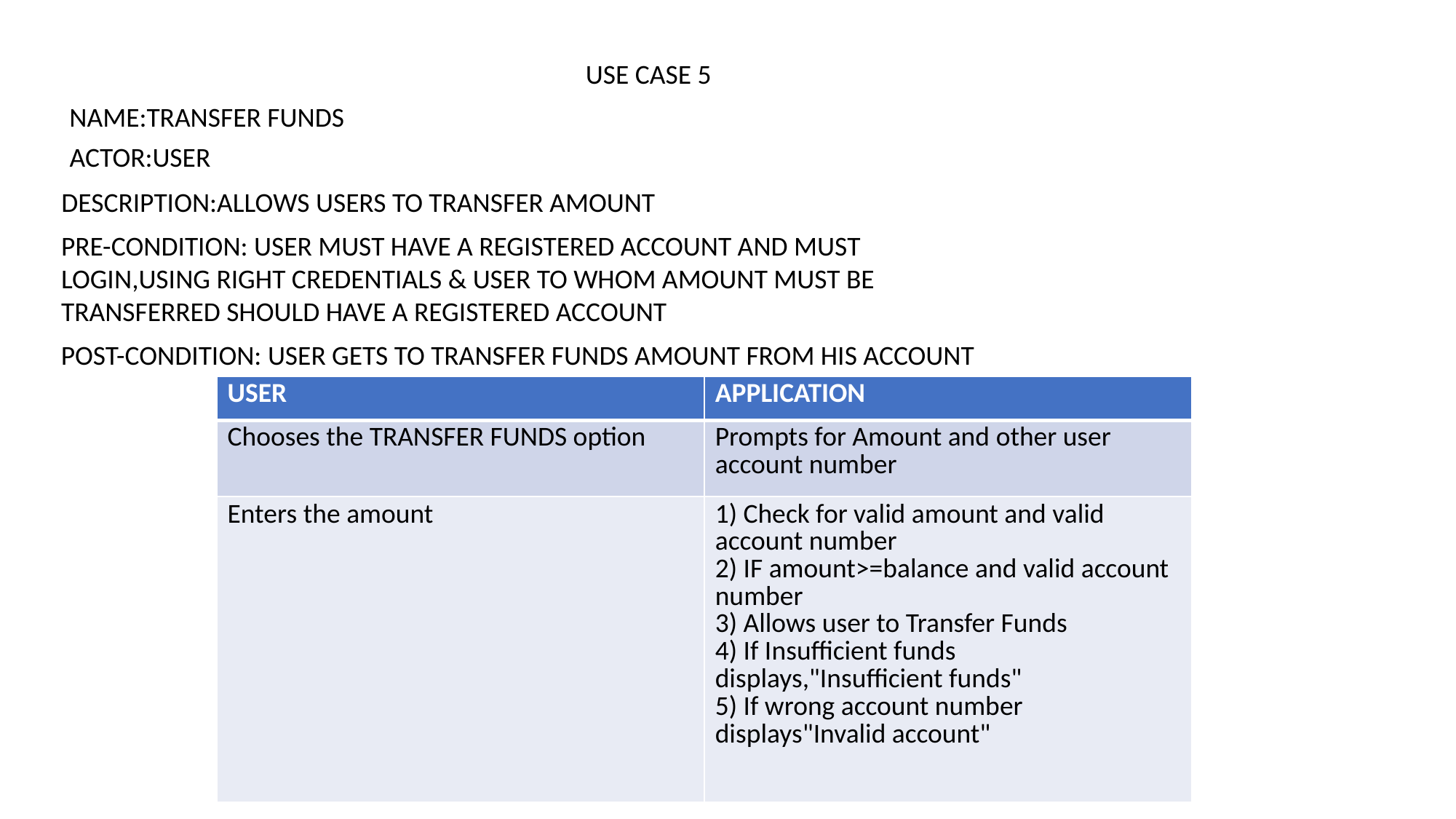

USE CASE 5
NAME:TRANSFER FUNDS
ACTOR:USER
DESCRIPTION:ALLOWS USERS TO TRANSFER AMOUNT
PRE-CONDITION: USER MUST HAVE A REGISTERED ACCOUNT AND MUST LOGIN,USING RIGHT CREDENTIALS & USER TO WHOM AMOUNT MUST BE TRANSFERRED SHOULD HAVE A REGISTERED ACCOUNT
POST-CONDITION: USER GETS TO TRANSFER FUNDS AMOUNT FROM HIS ACCOUNT
| USER | APPLICATION |
| --- | --- |
| Chooses the TRANSFER FUNDS option | Prompts for Amount and other user account number |
| Enters the amount | 1) Check for valid amount and valid account number 2) IF amount>=balance and valid account number 3) Allows user to Transfer Funds 4) If Insufficient funds displays,"Insufficient funds" 5) If wrong account number displays"Invalid account" |